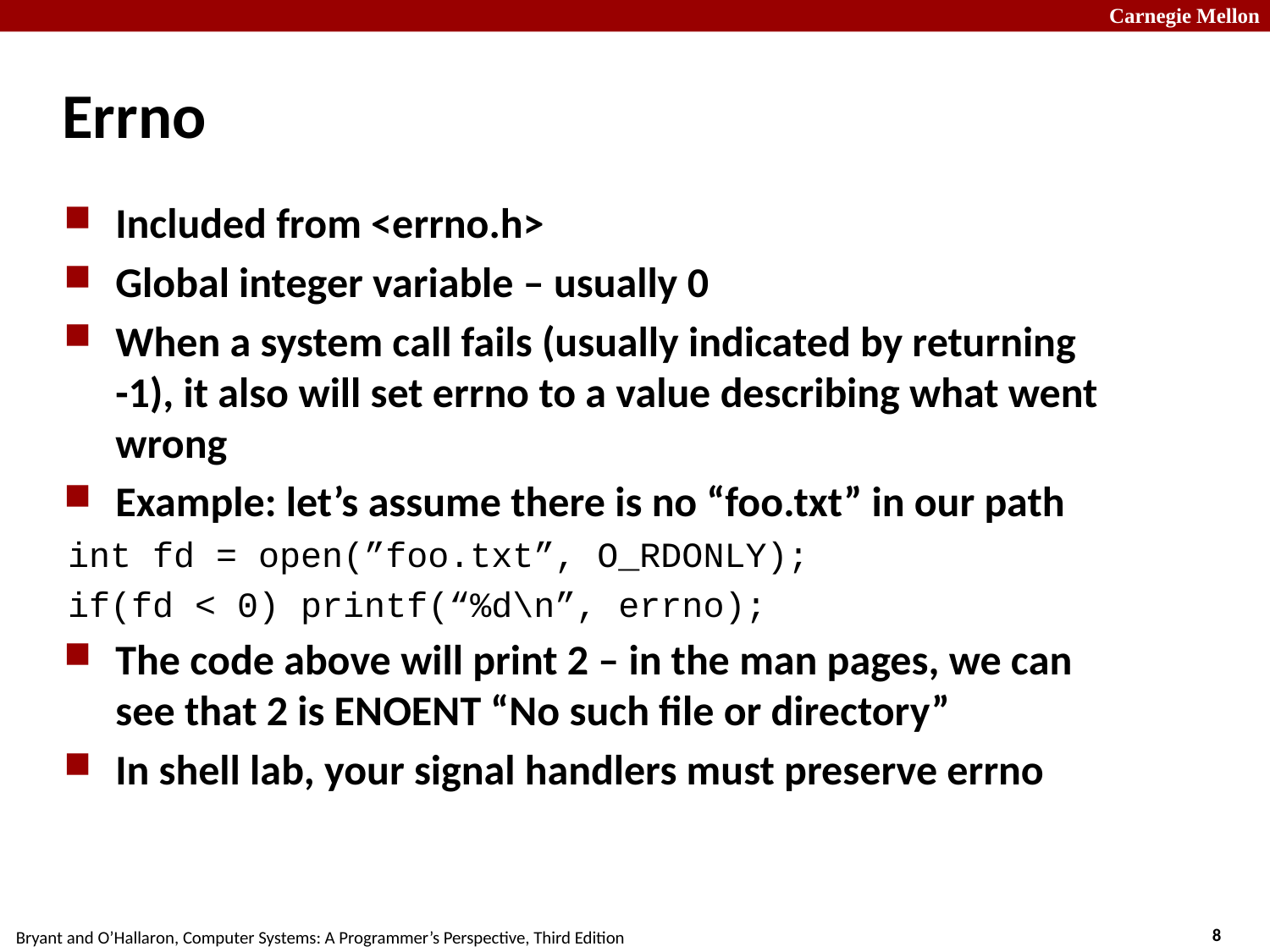

# Errno
Included from <errno.h>
Global integer variable – usually 0
When a system call fails (usually indicated by returning
-1), it also will set errno to a value describing what went wrong
Example: let’s assume there is no “foo.txt” in our path
int fd = open(”foo.txt”, O_RDONLY);
if(fd < 0) printf(“%d\n”, errno);
The code above will print 2 – in the man pages, we can see that 2 is ENOENT “No such file or directory”
In shell lab, your signal handlers must preserve errno